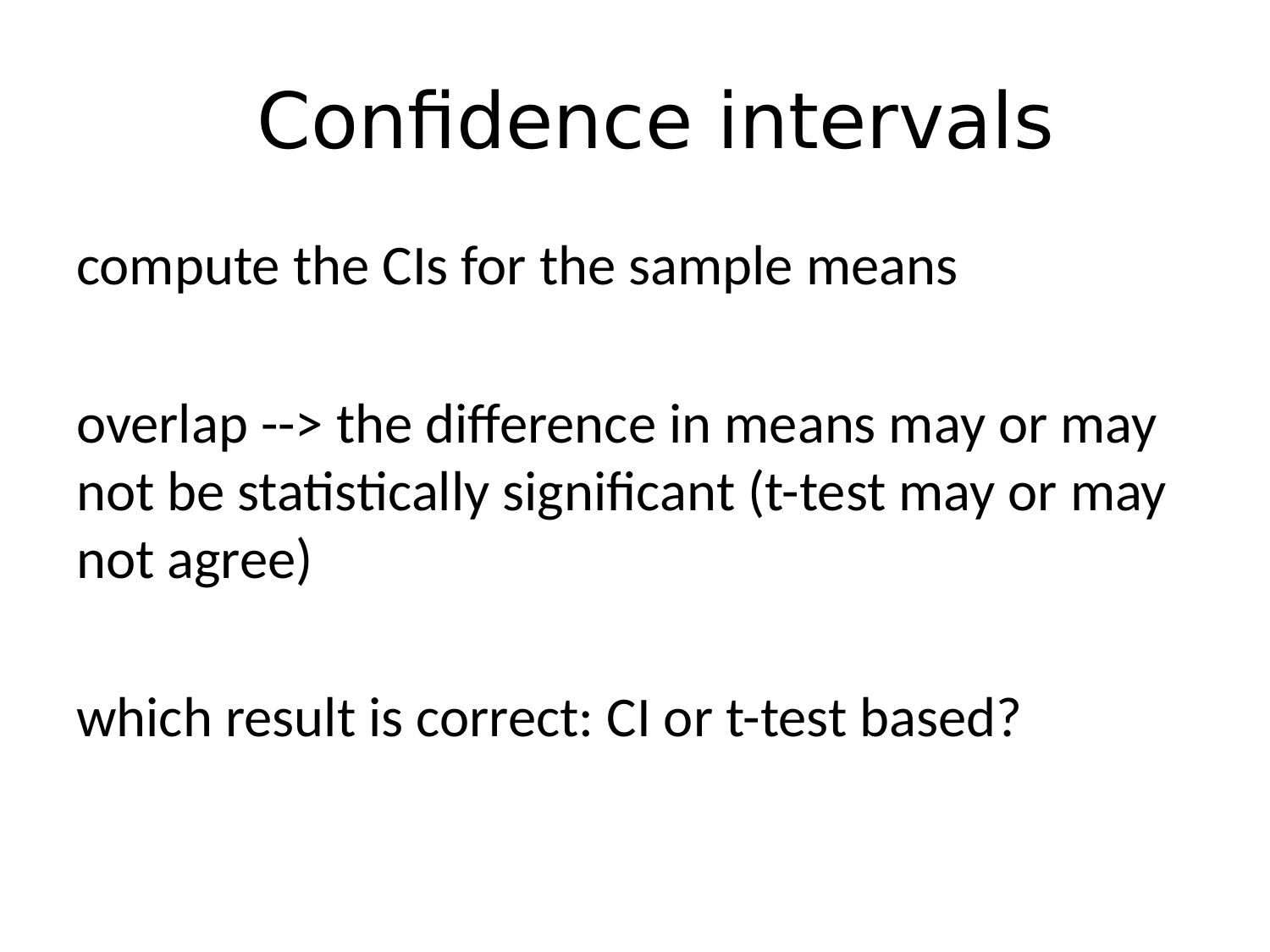

# Confidence intervals
compute the CIs for the sample means

overlap --> the difference in means may or may not be statistically significant (t-test may or may not agree)

which result is correct: CI or t-test based?